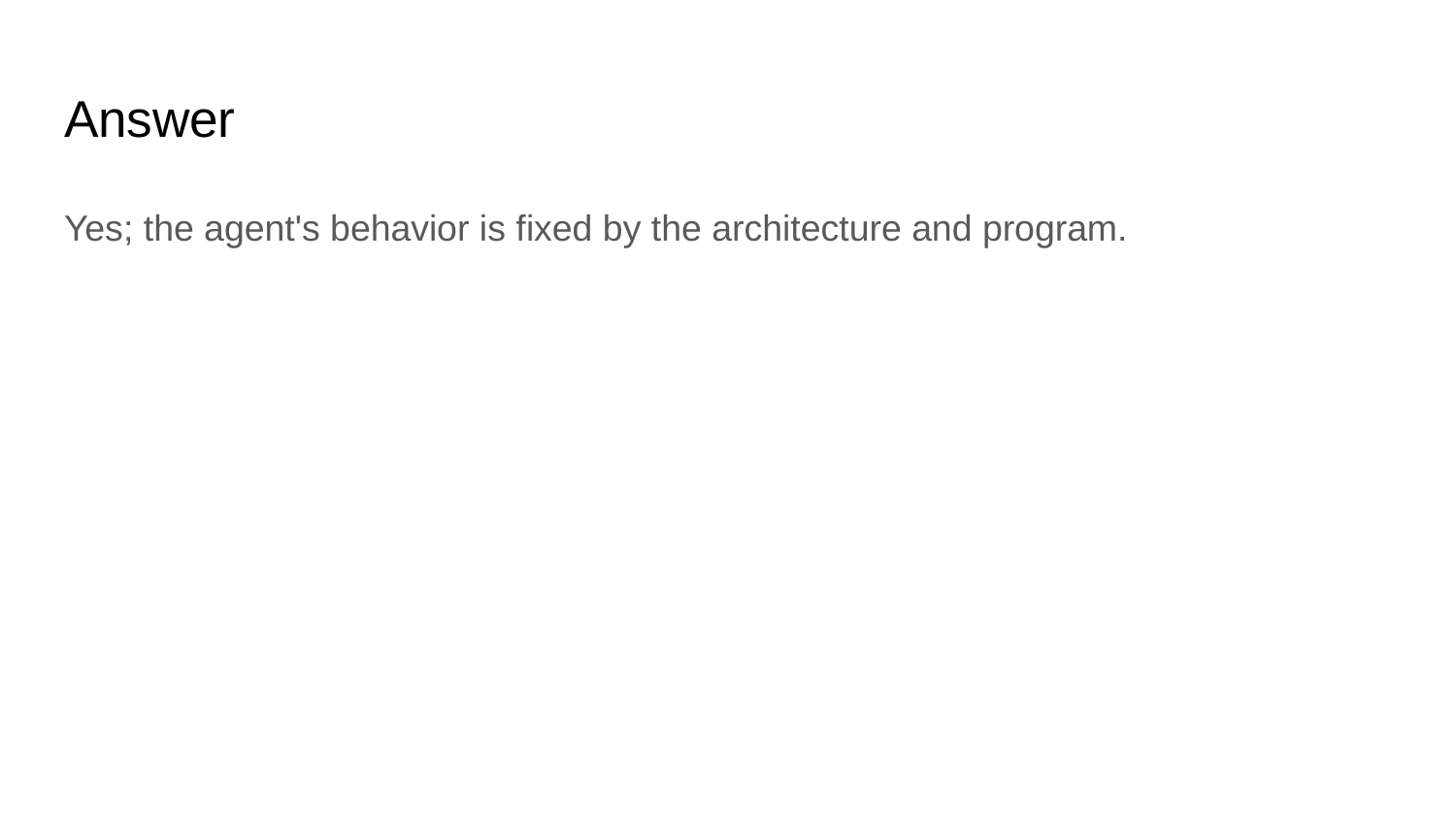

# Answer
Yes; the agent's behavior is fixed by the architecture and program.